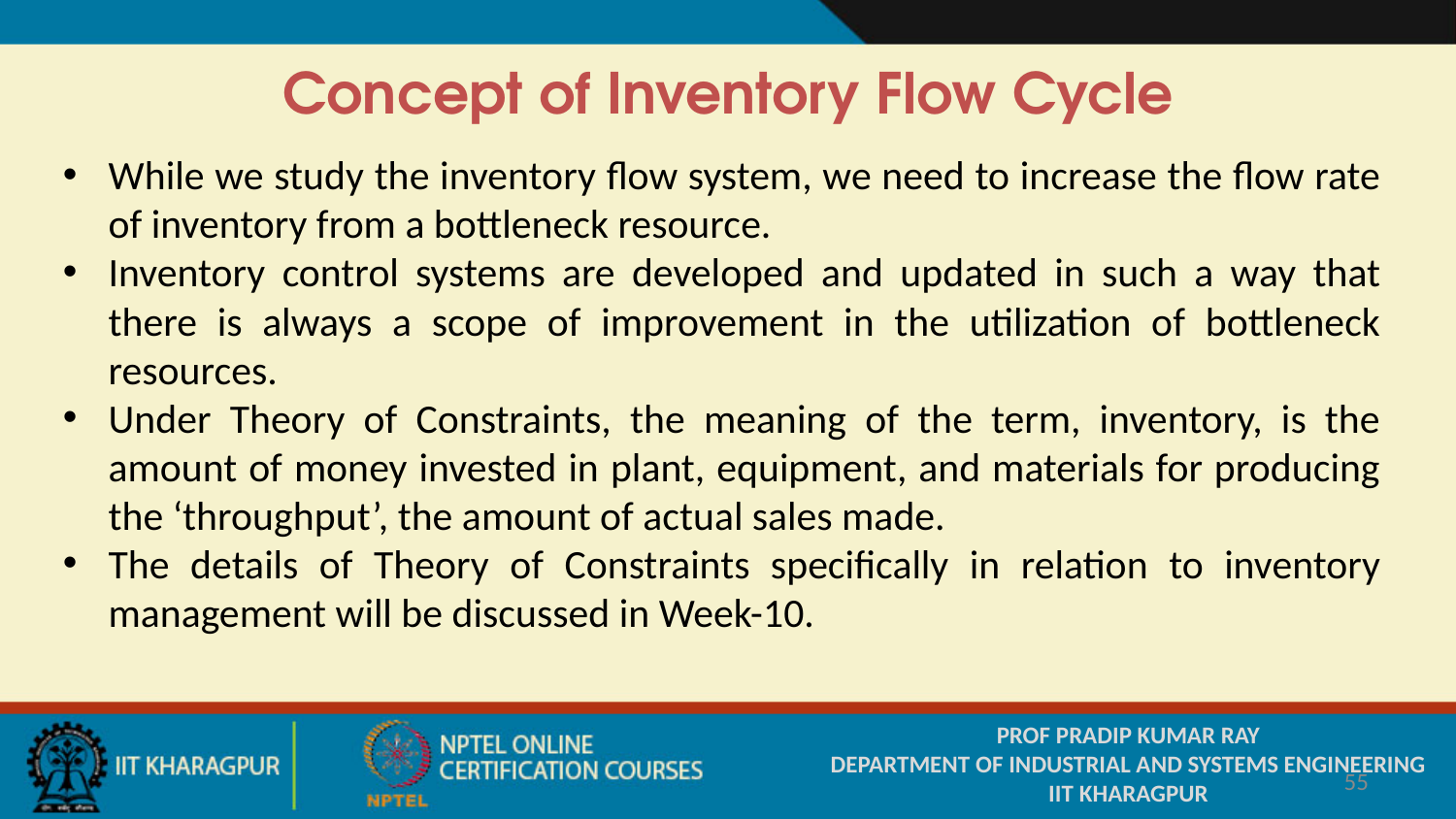

# Concept of Inventory Flow Cycle
While we study the inventory flow system, we need to increase the flow rate of inventory from a bottleneck resource.
Inventory control systems are developed and updated in such a way that there is always a scope of improvement in the utilization of bottleneck resources.
Under Theory of Constraints, the meaning of the term, inventory, is the amount of money invested in plant, equipment, and materials for producing the ‘throughput’, the amount of actual sales made.
The details of Theory of Constraints specifically in relation to inventory management will be discussed in Week-10.

PROF PRADIP KUMAR RAY
DEPARTMENT OF INDUSTRIAL AND SYSTEMS ENGINEERING
IIT KHARAGPUR
55